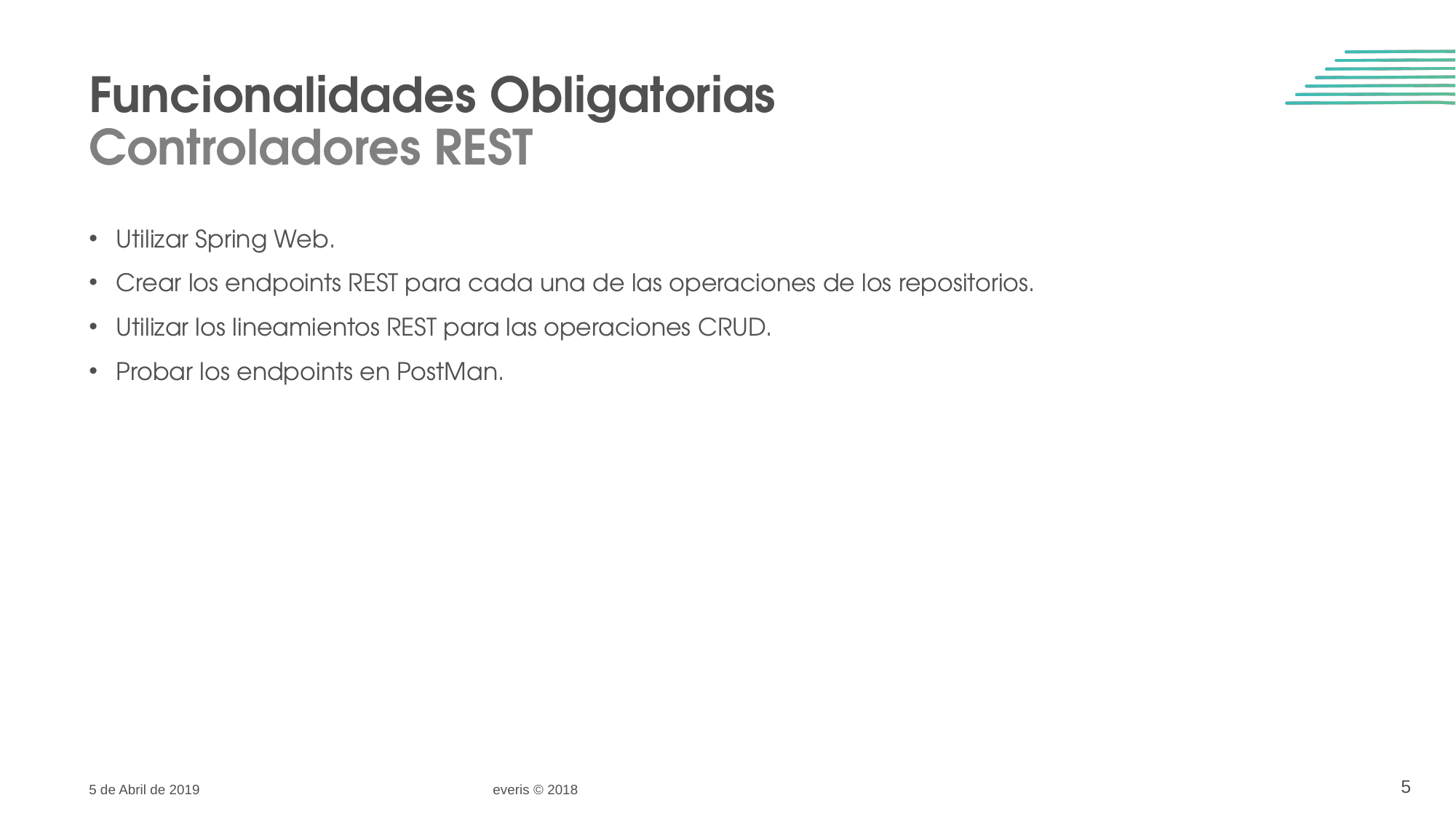

# Funcionalidades Obligatorias Controladores REST
Utilizar Spring Web.
Crear los endpoints REST para cada una de las operaciones de los repositorios.
Utilizar los lineamientos REST para las operaciones CRUD.
Probar los endpoints en PostMan.

5 de Abril de 2019
everis © 2018
5